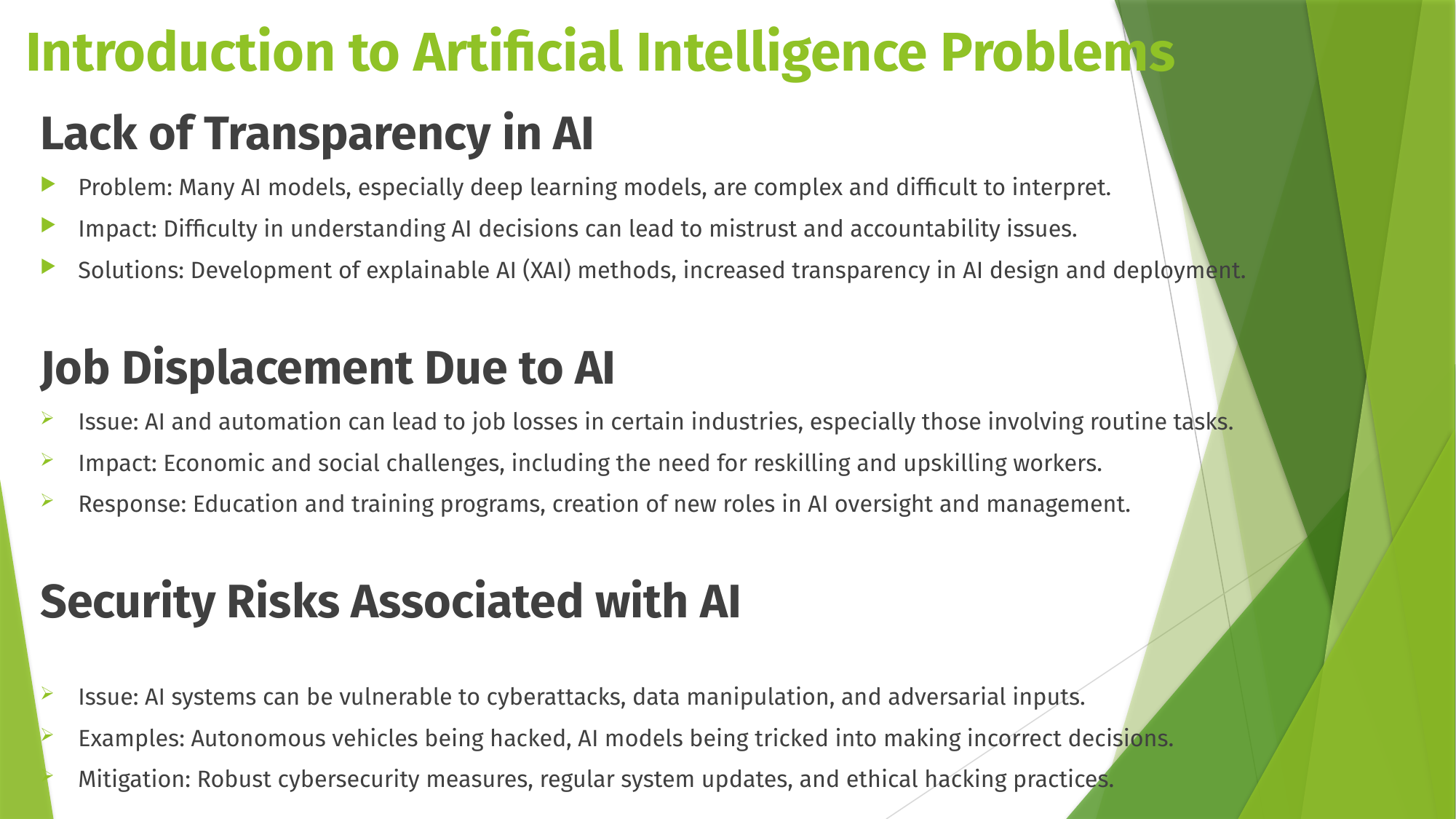

# Introduction to Artificial Intelligence Problems
Lack of Transparency in AI
Problem: Many AI models, especially deep learning models, are complex and difficult to interpret.
Impact: Difficulty in understanding AI decisions can lead to mistrust and accountability issues.
Solutions: Development of explainable AI (XAI) methods, increased transparency in AI design and deployment.

Job Displacement Due to AI
Issue: AI and automation can lead to job losses in certain industries, especially those involving routine tasks.
Impact: Economic and social challenges, including the need for reskilling and upskilling workers.
Response: Education and training programs, creation of new roles in AI oversight and management.

Security Risks Associated with AI

Issue: AI systems can be vulnerable to cyberattacks, data manipulation, and adversarial inputs.
Examples: Autonomous vehicles being hacked, AI models being tricked into making incorrect decisions.
Mitigation: Robust cybersecurity measures, regular system updates, and ethical hacking practices.